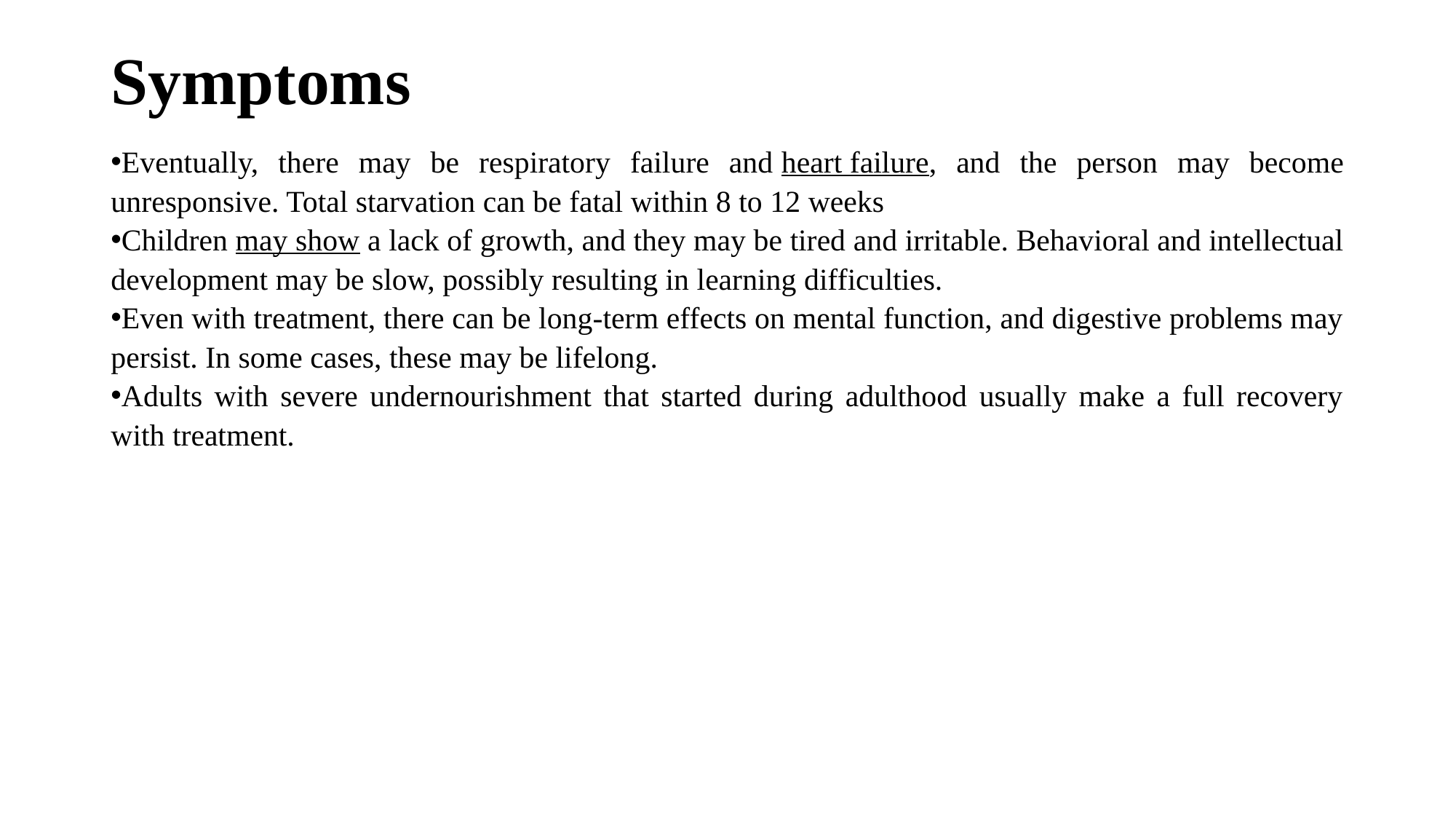

# Symptoms
Eventually, there may be respiratory failure and heart failure, and the person may become unresponsive. Total starvation can be fatal within 8 to 12 weeks
Children may show a lack of growth, and they may be tired and irritable. Behavioral and intellectual development may be slow, possibly resulting in learning difficulties.
Even with treatment, there can be long-term effects on mental function, and digestive problems may persist. In some cases, these may be lifelong.
Adults with severe undernourishment that started during adulthood usually make a full recovery with treatment.